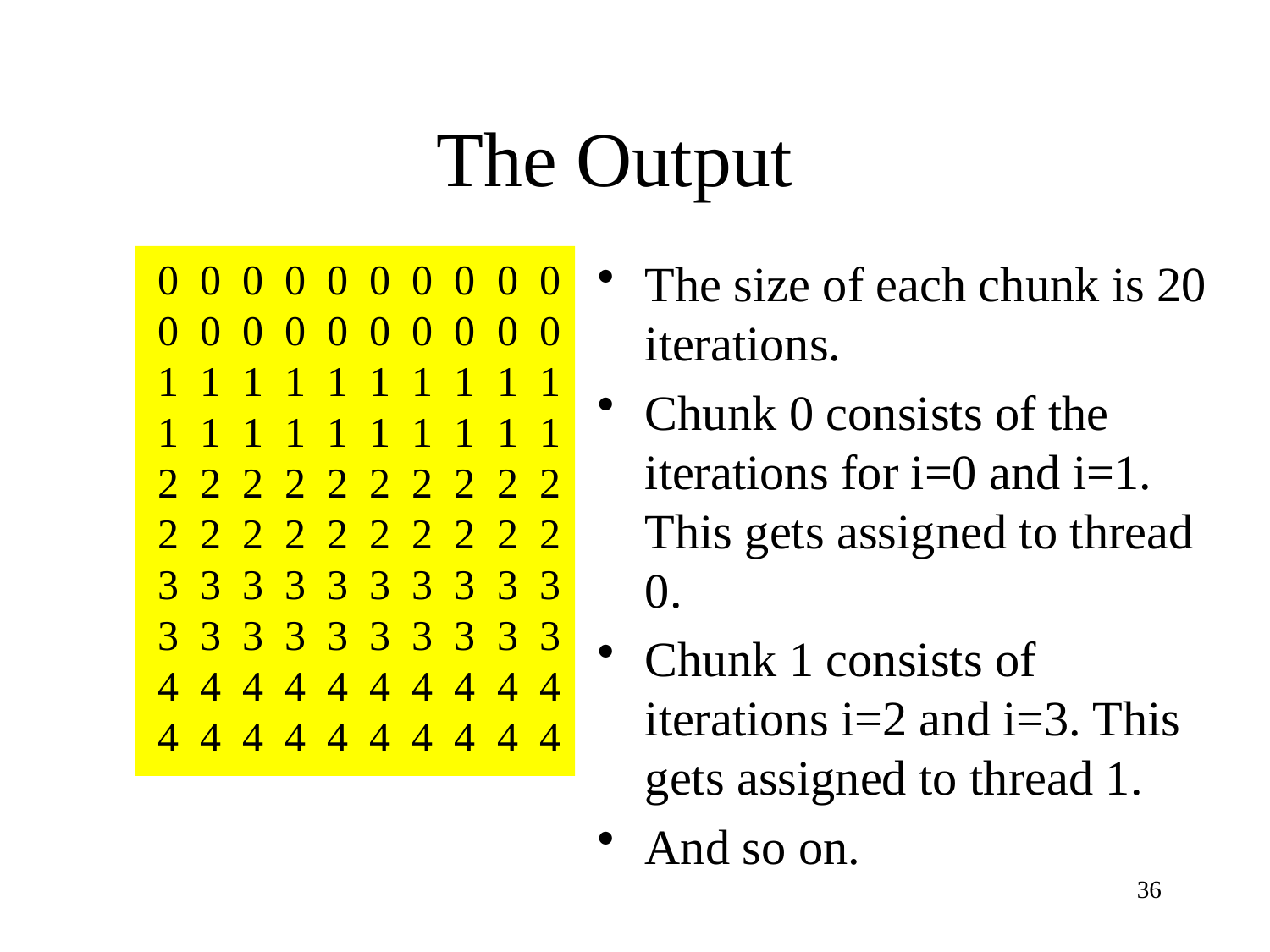

# The Output
 0  0  0  0  0  0  0  0  0  0
 0  0  0  0  0  0  0  0  0  0
 1  1  1  1  1  1  1  1  1  1
 1  1  1  1  1  1  1  1  1  1
 2  2  2  2  2  2  2  2  2  2
 2  2  2  2  2  2  2  2  2  2
 3  3  3  3  3  3  3  3  3  3
 3  3  3  3  3  3  3  3  3  3
 4  4  4  4  4  4  4  4  4  4
 4  4  4  4  4  4  4  4  4  4

The size of each chunk is 20 iterations.
Chunk 0 consists of the iterations for i=0 and i=1. This gets assigned to thread 0.
Chunk 1 consists of iterations i=2 and i=3. This gets assigned to thread 1.
And so on.
36